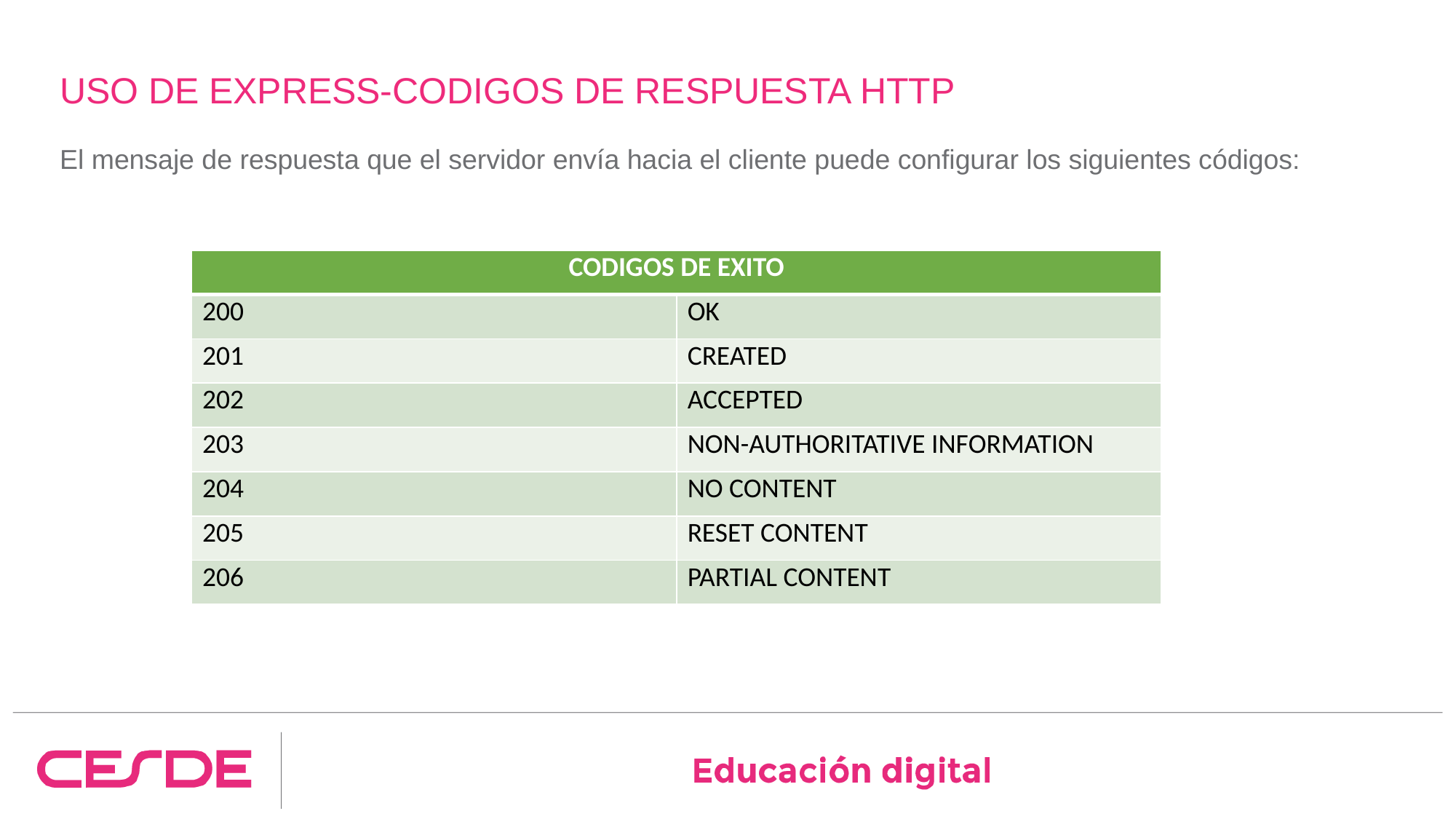

# USO DE EXPRESS-CODIGOS DE RESPUESTA HTTP
El mensaje de respuesta que el servidor envía hacia el cliente puede configurar los siguientes códigos:

| CODIGOS DE EXITO |  |
| --- | --- |
| 200 | OK |
| 201 | CREATED |
| 202 | ACCEPTED |
| 203 | NON-AUTHORITATIVE INFORMATION |
| 204 | NO CONTENT |
| 205 | RESET CONTENT |
| 206 | PARTIAL CONTENT |